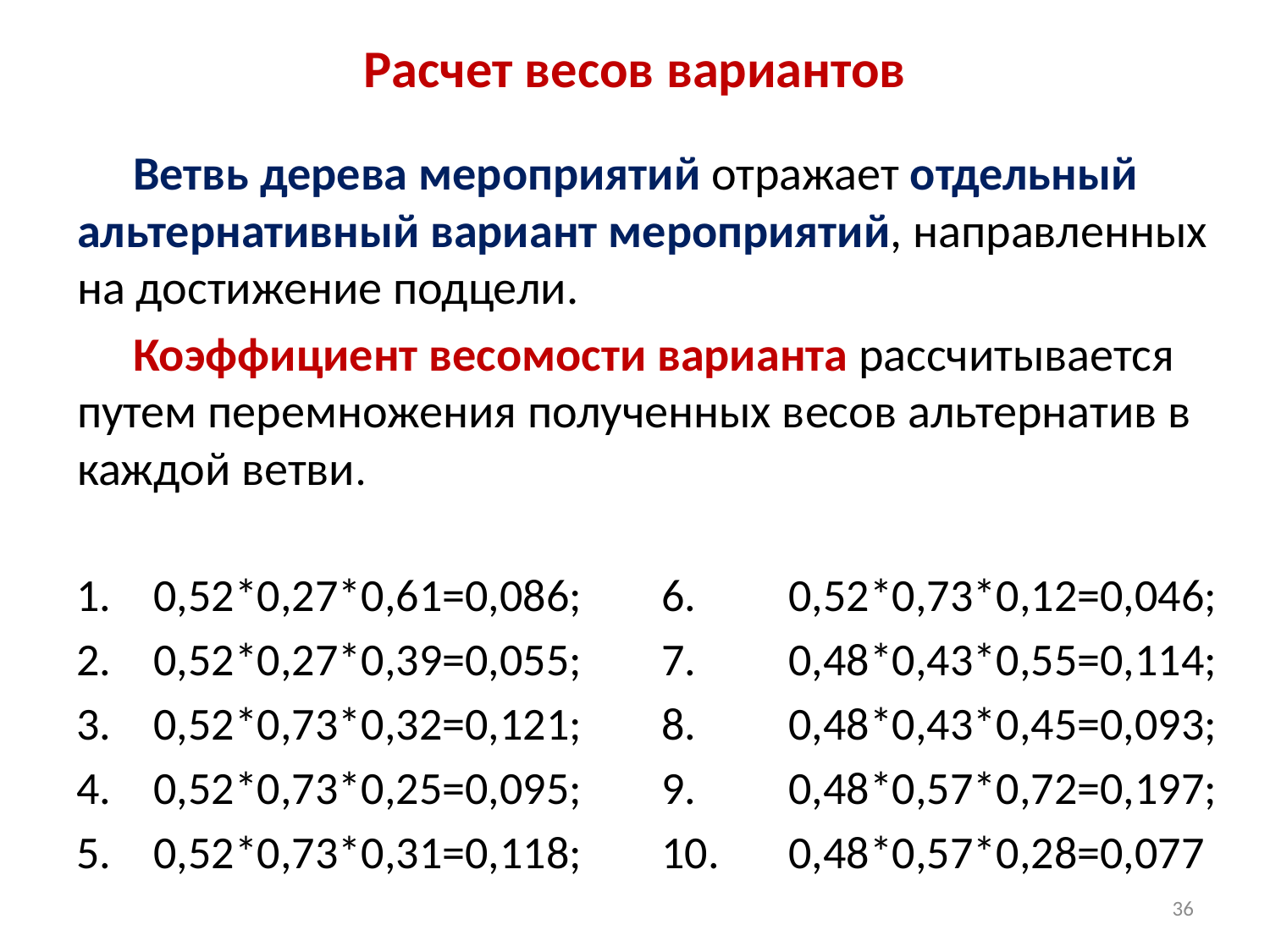

# Расчет весов вариантов
Ветвь дерева мероприятий отражает отдельный альтернативный вариант мероприятий, направленных на достижение подцели.
Коэффициент весомости варианта рассчитывается путем перемножения полученных весов альтернатив в каждой ветви.

0,52*0,27*0,61=0,086; 	6. 	0,52*0,73*0,12=0,046;
0,52*0,27*0,39=0,055; 	7. 	0,48*0,43*0,55=0,114;
0,52*0,73*0,32=0,121; 	8. 	0,48*0,43*0,45=0,093;
0,52*0,73*0,25=0,095; 	9. 	0,48*0,57*0,72=0,197;
0,52*0,73*0,31=0,118; 	10. 	0,48*0,57*0,28=0,077
36